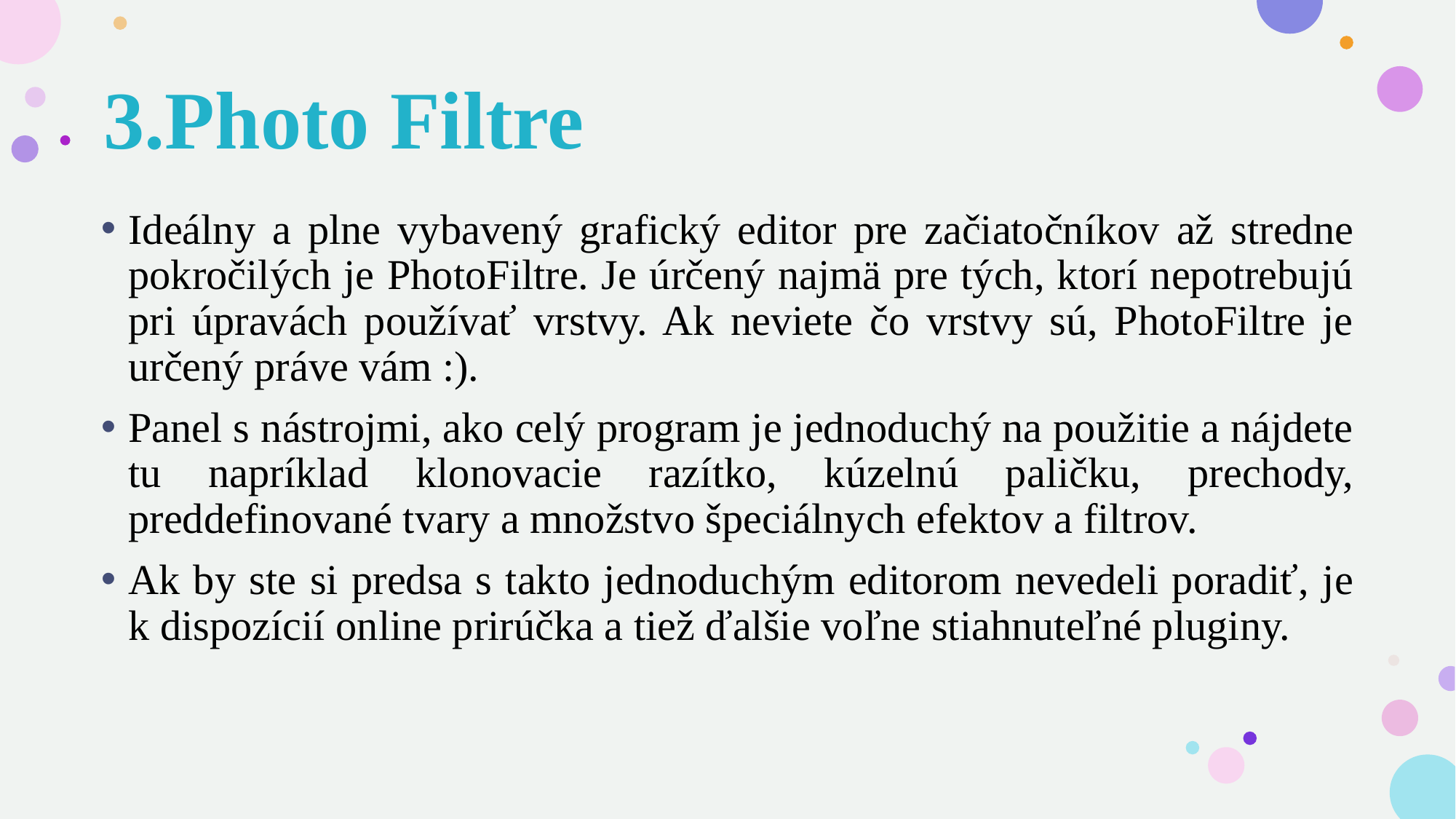

# 3.Photo Filtre
Ideálny a plne vybavený grafický editor pre začiatočníkov až stredne pokročilých je PhotoFiltre. Je úrčený najmä pre tých, ktorí nepotrebujú pri úpravách používať vrstvy. Ak neviete čo vrstvy sú, PhotoFiltre je určený práve vám :).
Panel s nástrojmi, ako celý program je jednoduchý na použitie a nájdete tu napríklad klonovacie razítko, kúzelnú paličku, prechody, preddefinované tvary a množstvo špeciálnych efektov a filtrov.
Ak by ste si predsa s takto jednoduchým editorom nevedeli poradiť, je k dispozícií online prirúčka a tiež ďalšie voľne stiahnuteľné pluginy.